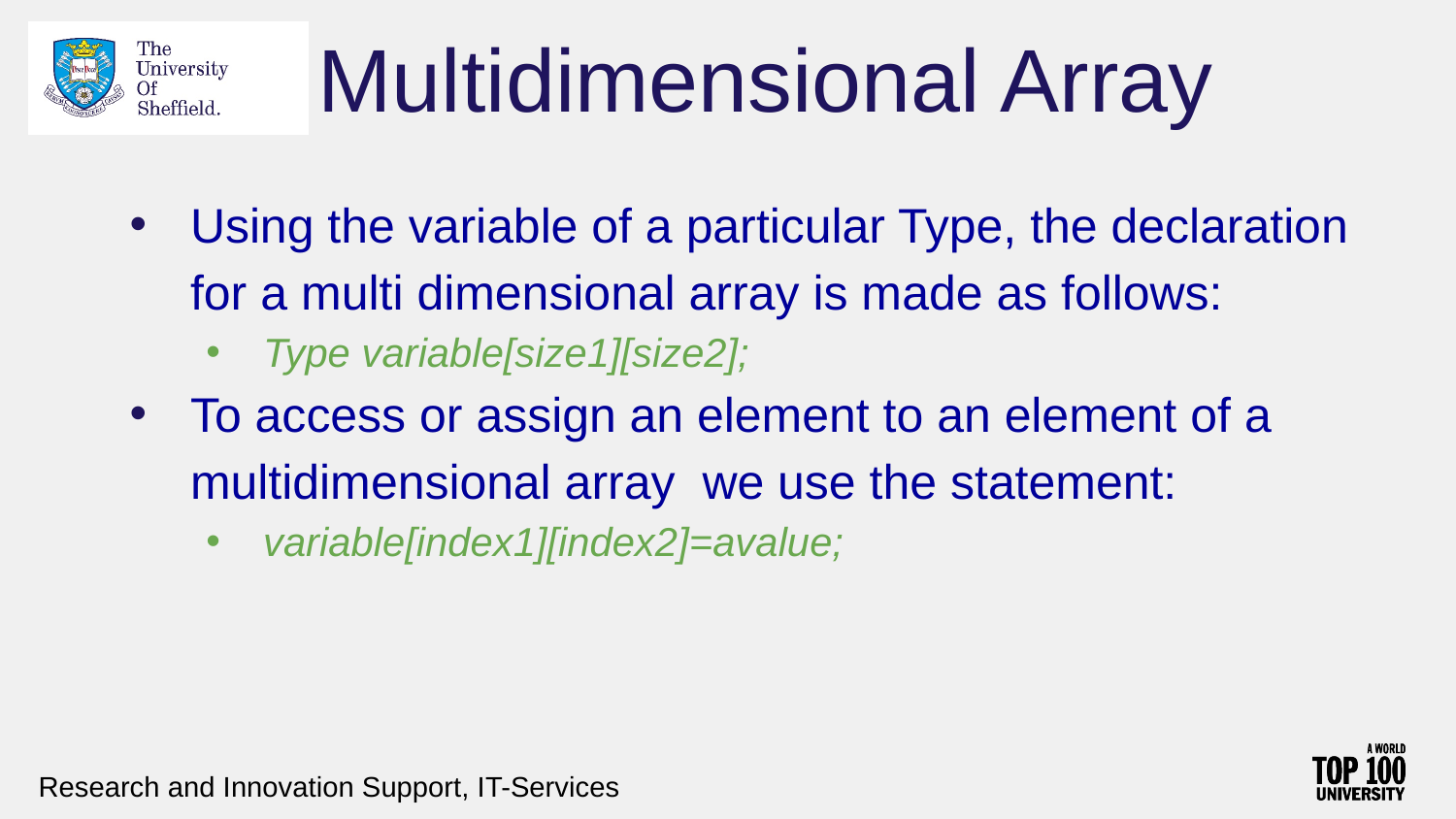

# Multidimensional Array
Using the variable of a particular Type, the declaration for a multi dimensional array is made as follows:
Type variable[size1][size2];
To access or assign an element to an element of a multidimensional array  we use the statement:
variable[index1][index2]=avalue;